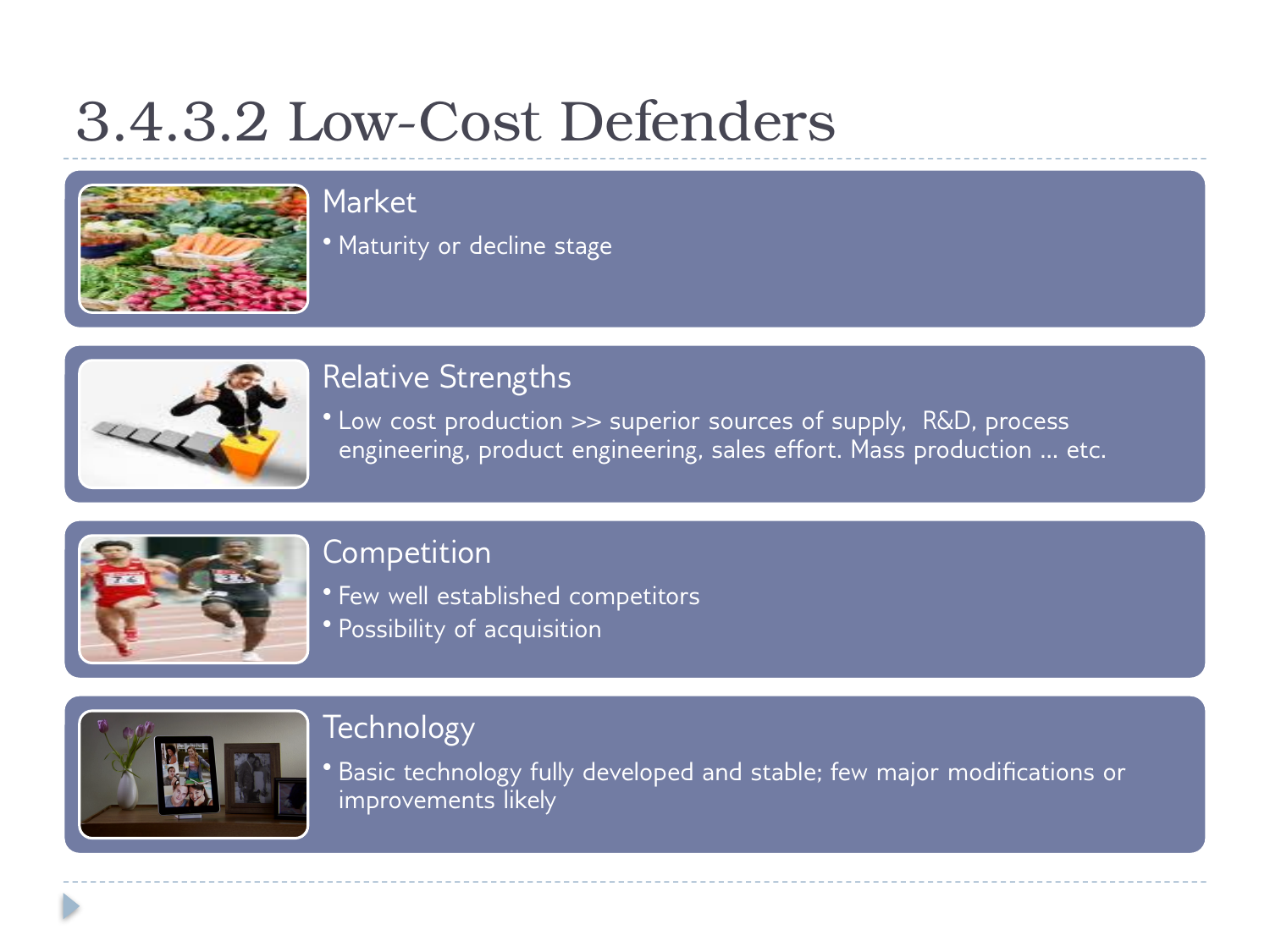

# 3.4.3.2 Low-Cost Defenders

Market
Maturity or decline stage
Relative Strengths
Low cost production >> superior sources of supply,  R&D, process engineering, product engineering, sales effort. Mass production … etc.
Competition
Few well established competitors
Possibility of acquisition
Technology
Basic technology fully developed and stable; few major modifications or improvements likely